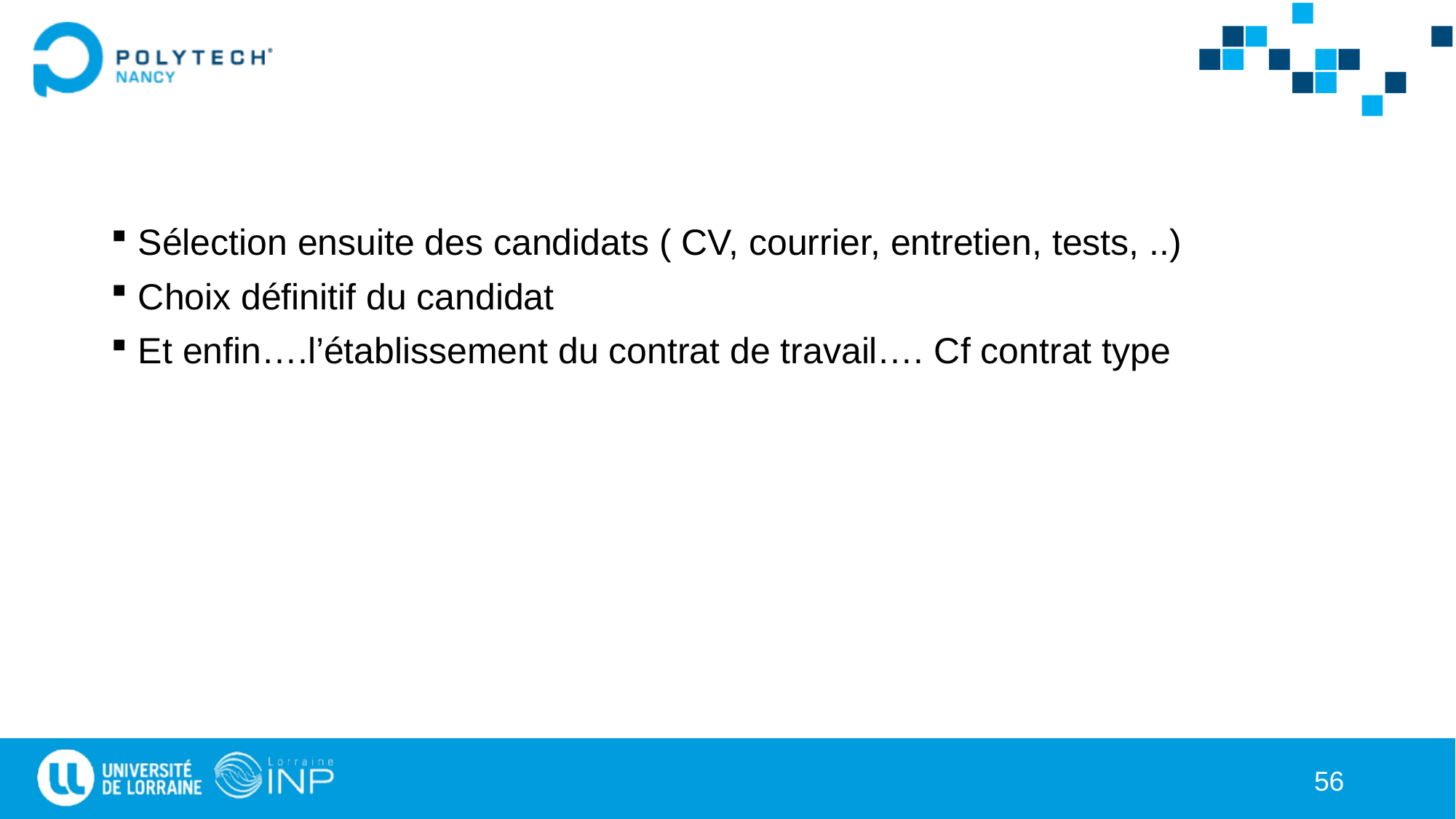

#
Sélection ensuite des candidats ( CV, courrier, entretien, tests, ..)
Choix définitif du candidat
Et enfin….l’établissement du contrat de travail…. Cf contrat type